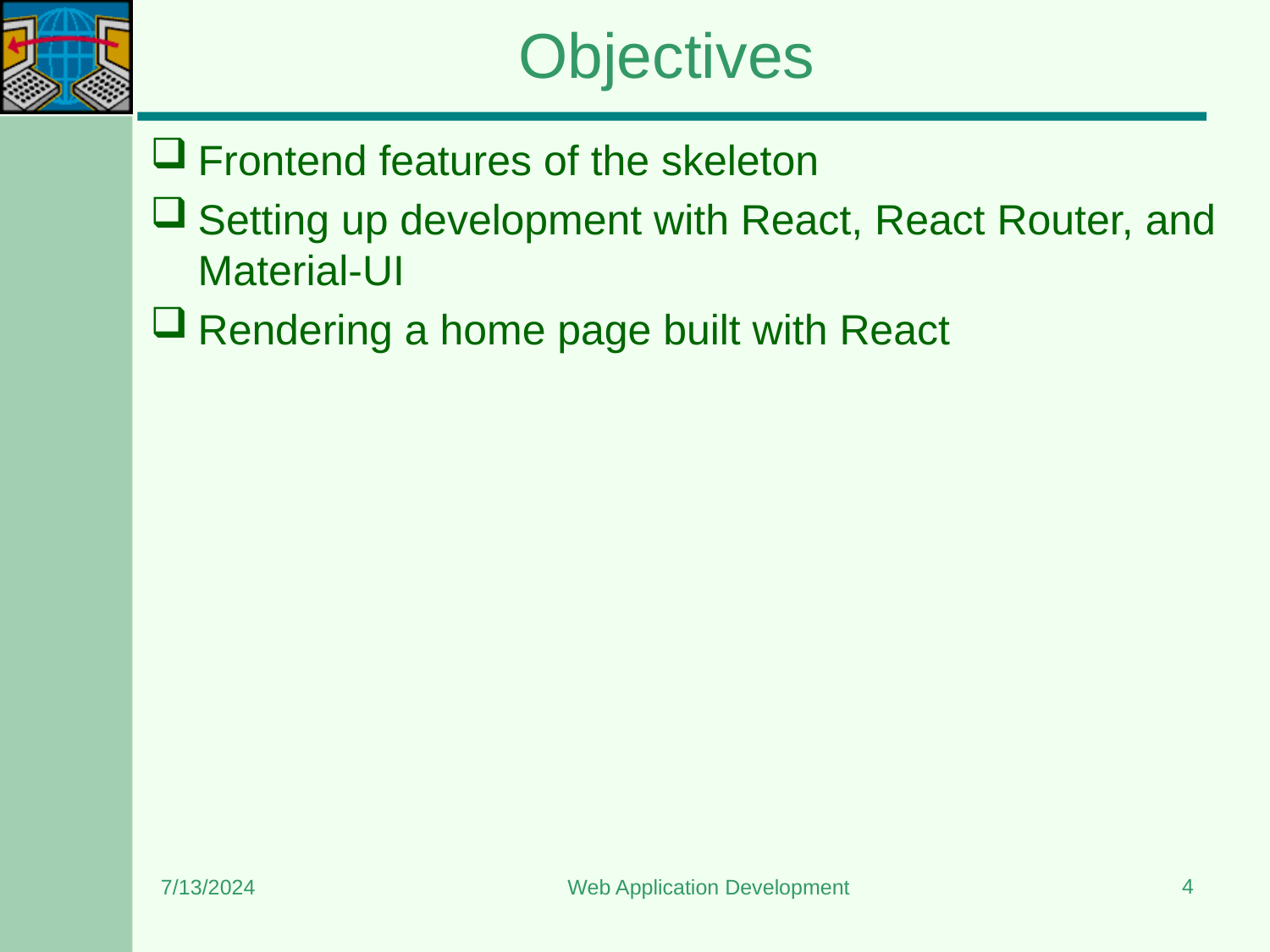

# Objectives
Frontend features of the skeleton
Setting up development with React, React Router, and Material-UI
Rendering a home page built with React
4
7/13/2024
Web Application Development